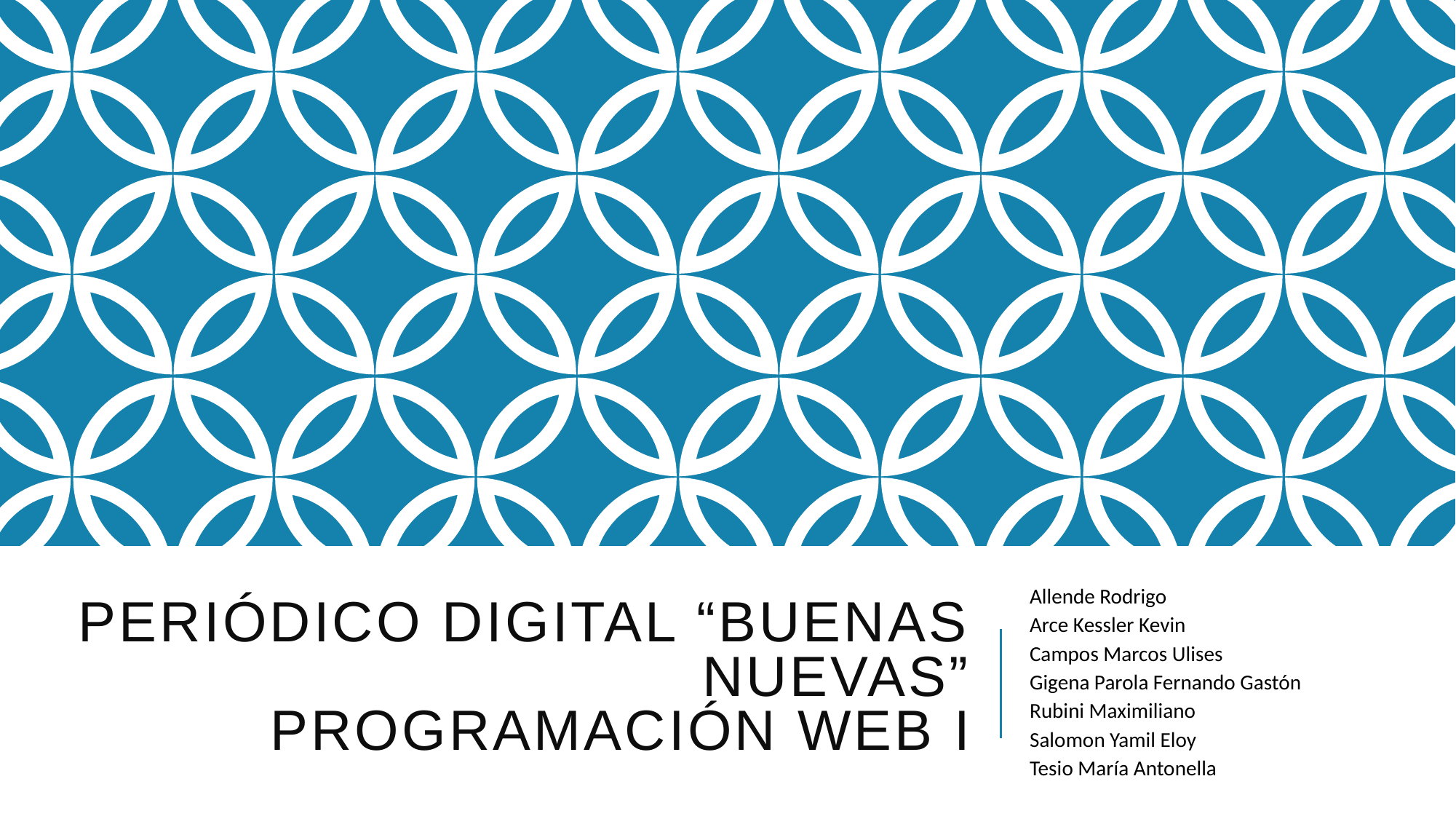

Allende Rodrigo
Arce Kessler Kevin
Campos Marcos Ulises
Gigena Parola Fernando Gastón
Rubini Maximiliano
Salomon Yamil Eloy
Tesio María Antonella

# Periódico digital “buenas nuevas” Programación web i